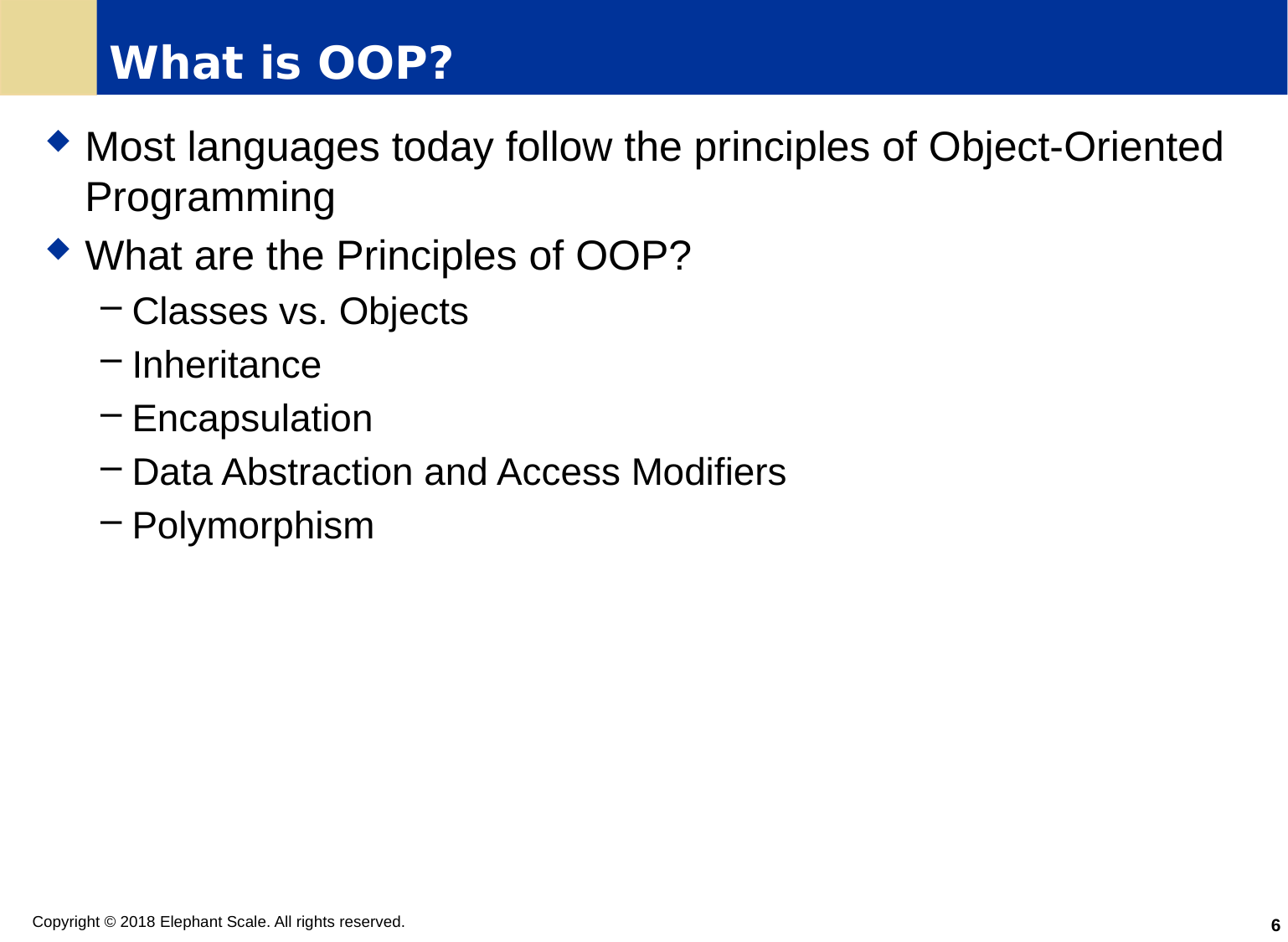

# What is OOP?
Most languages today follow the principles of Object-Oriented Programming
What are the Principles of OOP?
Classes vs. Objects
Inheritance
Encapsulation
Data Abstraction and Access Modifiers
Polymorphism
6
Copyright © 2018 Elephant Scale. All rights reserved.